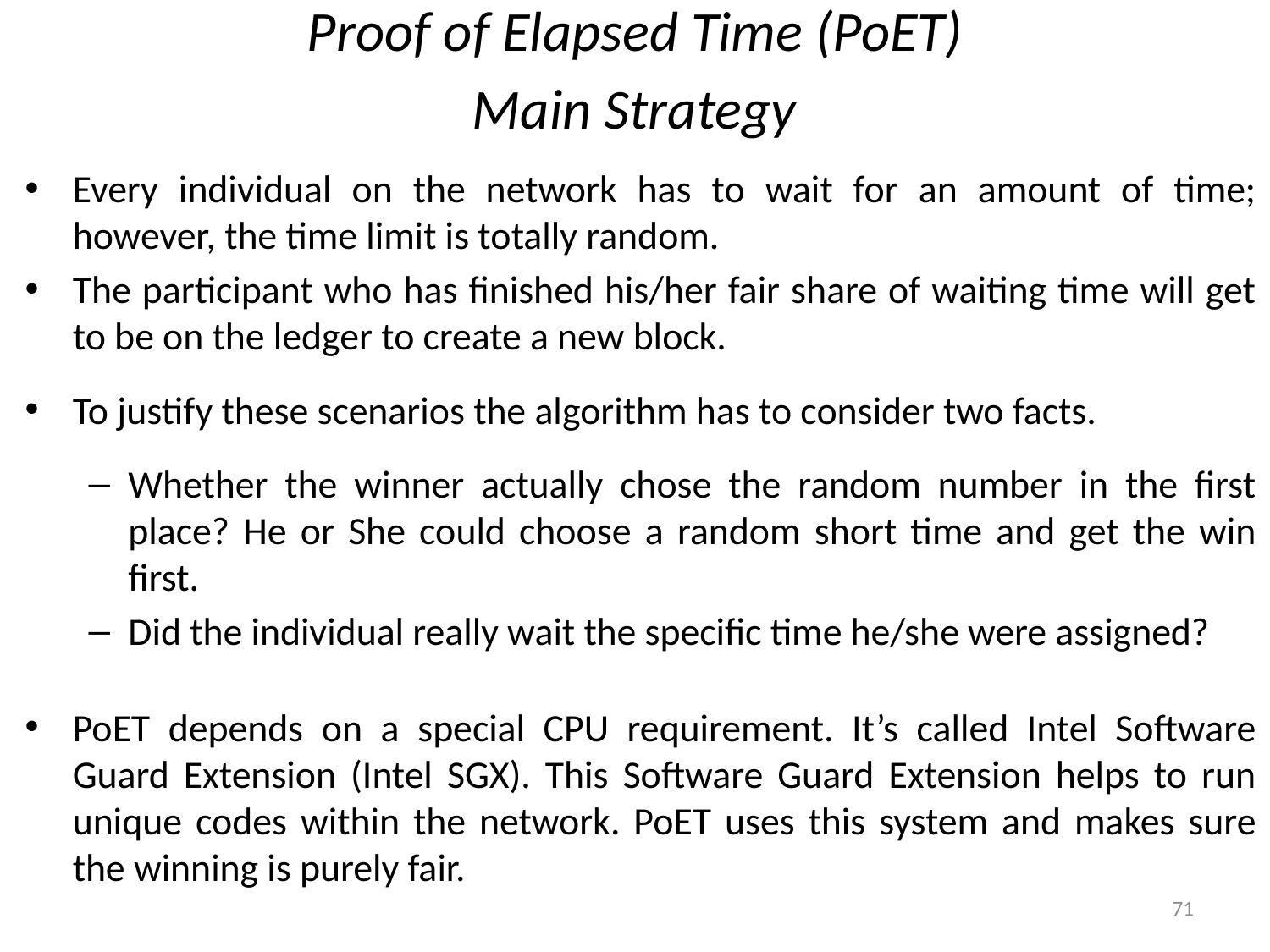

# Proof of Elapsed Time (PoET)
Main Strategy
Every individual on the network has to wait for an amount of time; however, the time limit is totally random.
The participant who has finished his/her fair share of waiting time will get to be on the ledger to create a new block.

To justify these scenarios the algorithm has to consider two facts.

Whether the winner actually chose the random number in the first place? He or She could choose a random short time and get the win first.
Did the individual really wait the specific time he/she were assigned?

PoET depends on a special CPU requirement. It’s called Intel Software Guard Extension (Intel SGX). This Software Guard Extension helps to run unique codes within the network. PoET uses this system and makes sure the winning is purely fair.
71